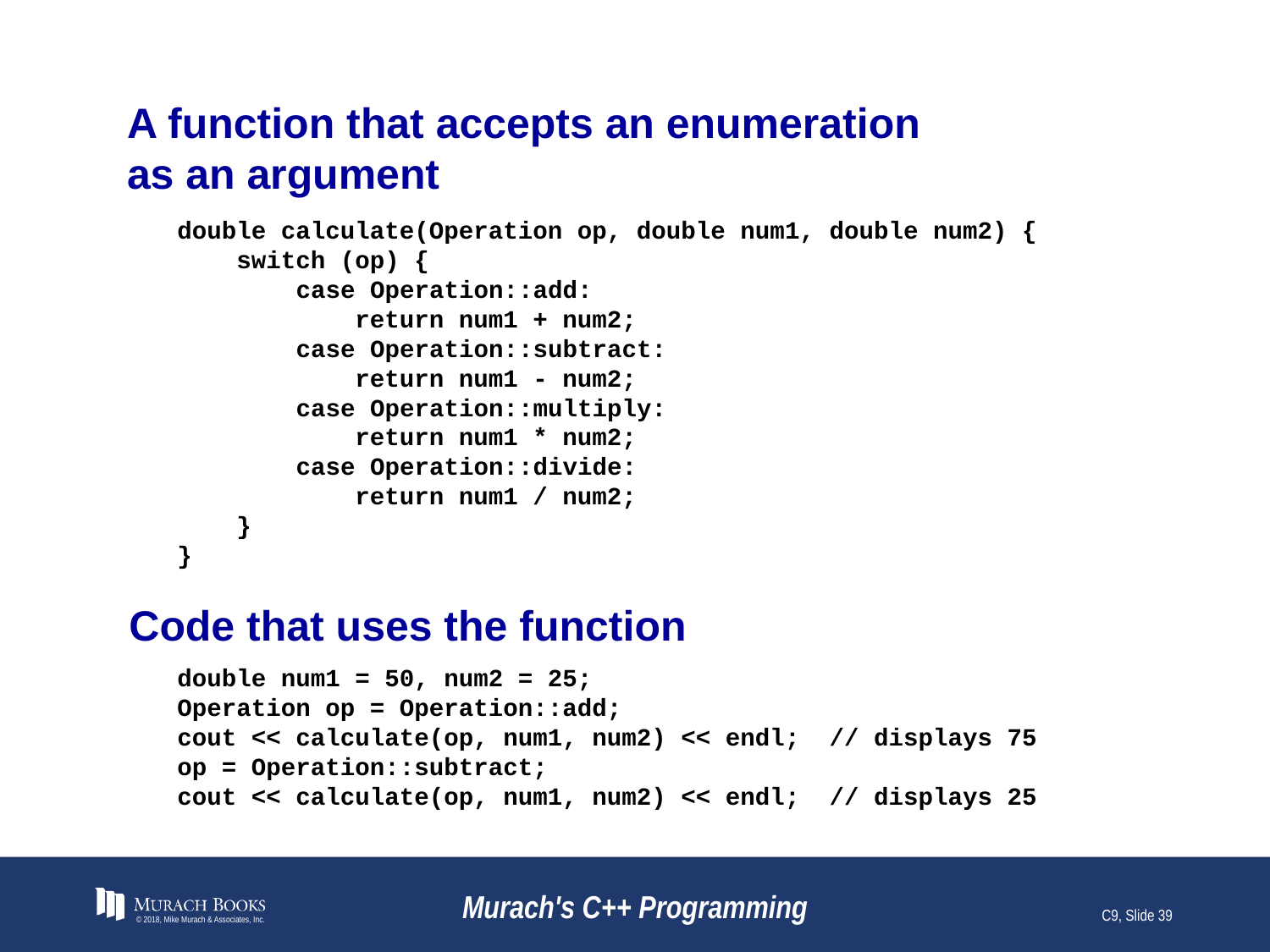

# A function that accepts an enumeration as an argument
double calculate(Operation op, double num1, double num2) {
    switch (op) {
        case Operation::add:
            return num1 + num2;
        case Operation::subtract:
            return num1 - num2;
        case Operation::multiply:
            return num1 * num2;
        case Operation::divide:
            return num1 / num2;
    }
}

Code that uses the function

double num1 = 50, num2 = 25;
Operation op = Operation::add;
cout << calculate(op, num1, num2) << endl;  // displays 75
op = Operation::subtract;
cout << calculate(op, num1, num2) << endl;  // displays 25

© 2018, Mike Murach & Associates, Inc.
Murach's C++ Programming

C9, Slide 39